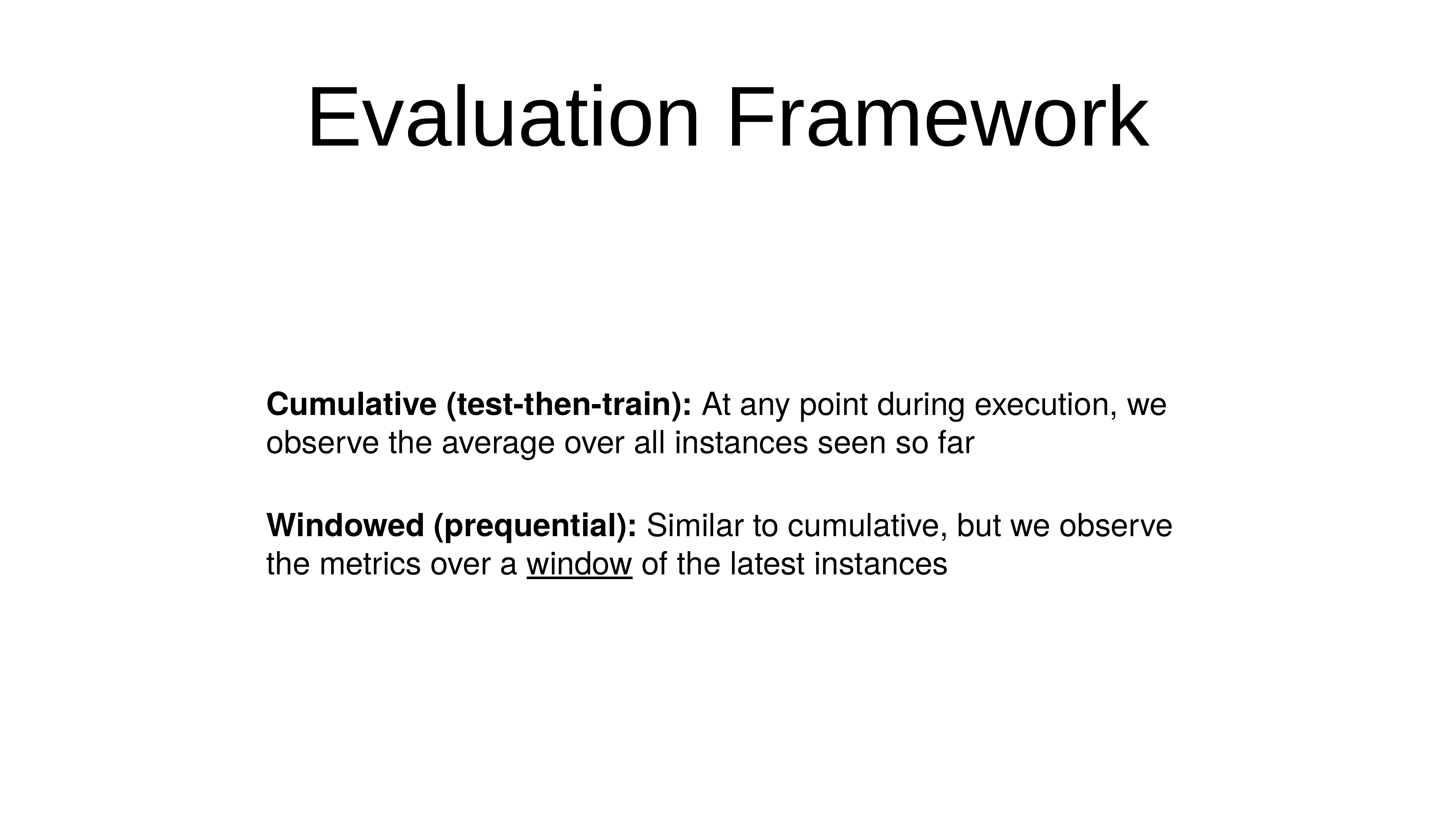

# Evaluation Framework
Cumulative (test-then-train): At any point during execution, we observe the average over all instances seen so far
Windowed (prequential): Similar to cumulative, but we observe the metrics over a window of the latest instances